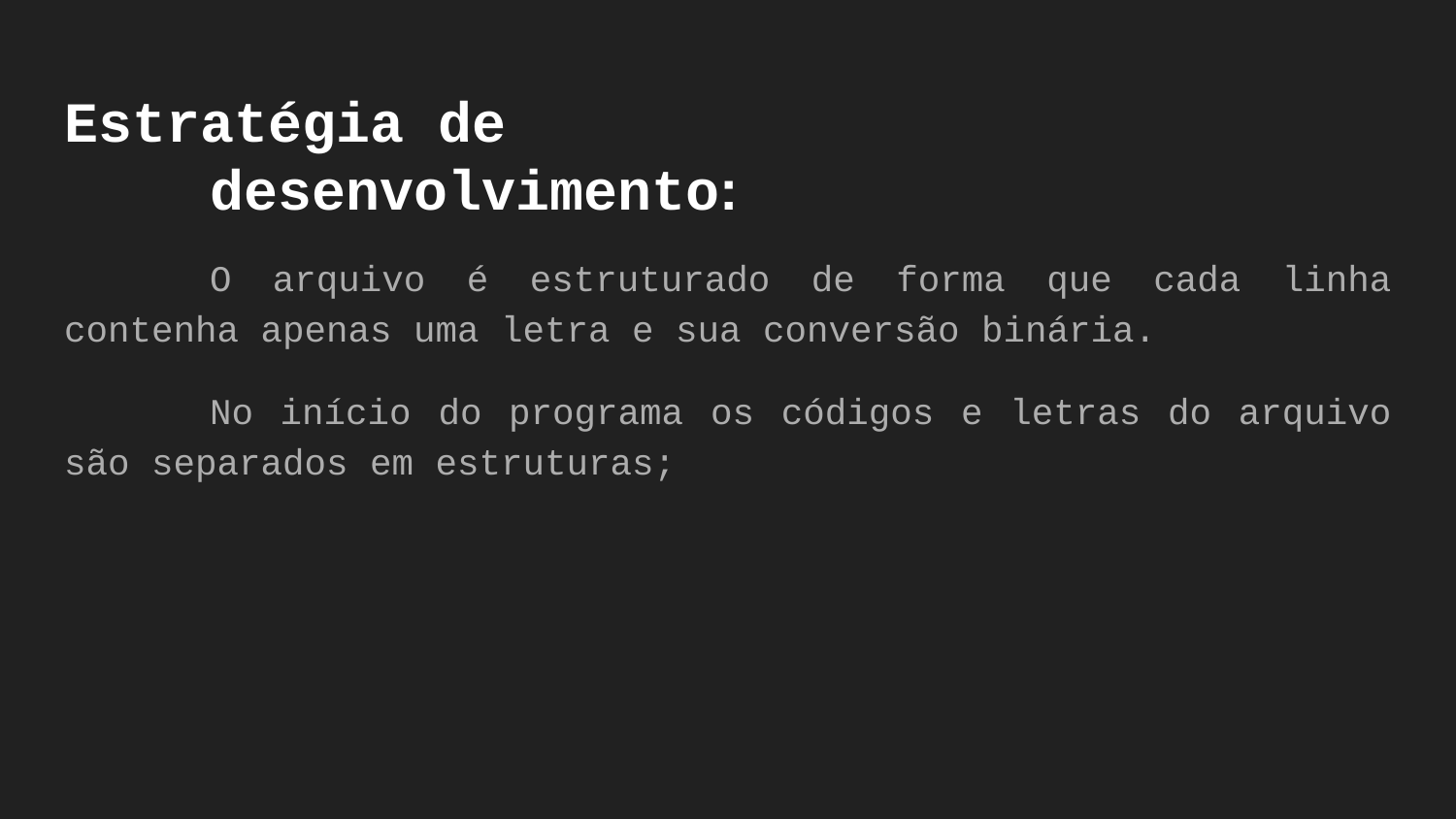

# Estratégia de
	desenvolvimento:
	O arquivo é estruturado de forma que cada linha contenha apenas uma letra e sua conversão binária.
	No início do programa os códigos e letras do arquivo são separados em estruturas;